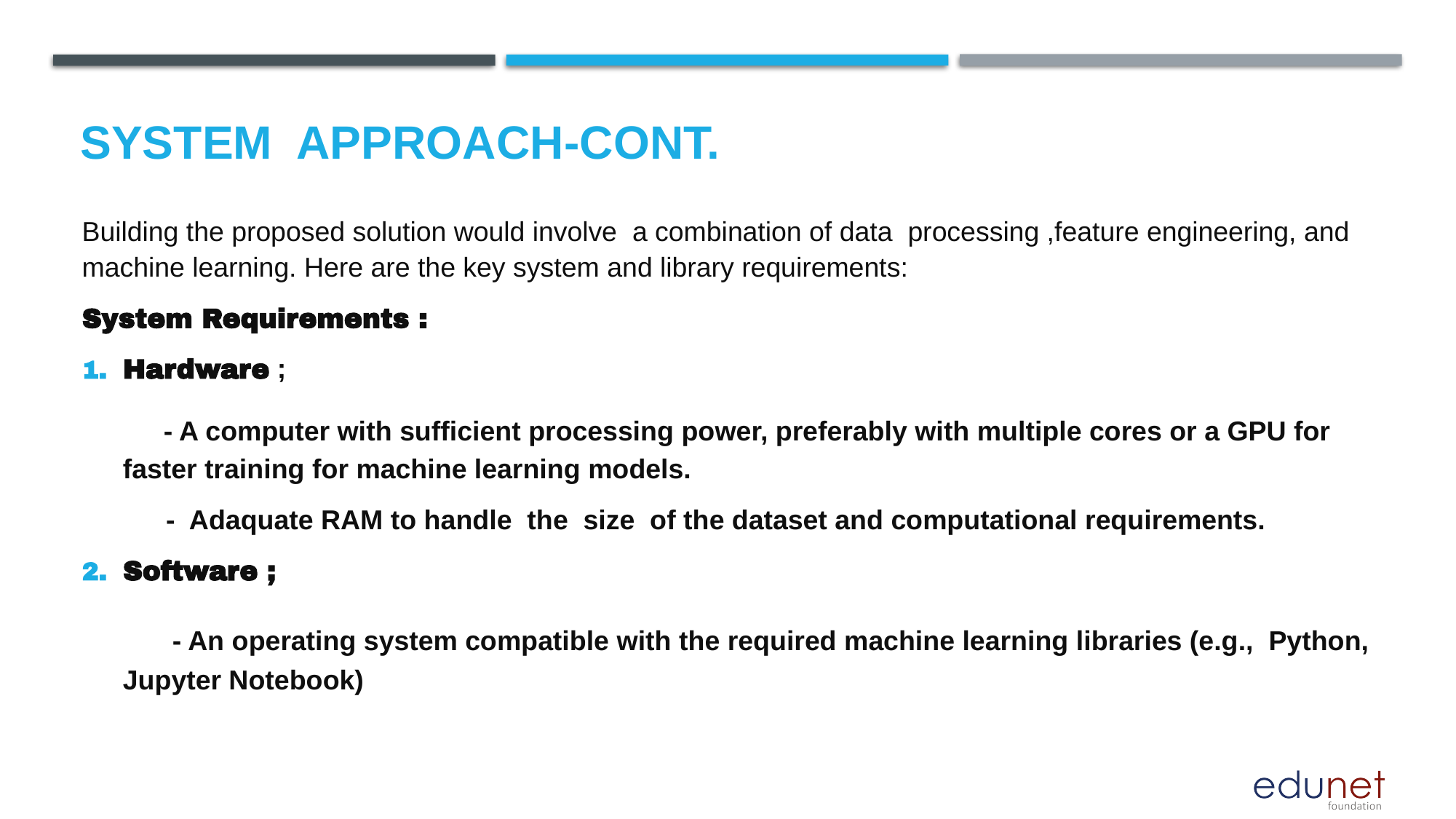

# System  Approach-CONT.
Building the proposed solution would involve  a combination of data  processing ,feature engineering, and machine learning. Here are the key system and library requirements:
System Requirements :
Hardware ;
        - A computer with sufficient processing power, preferably with multiple cores or a GPU for faster training for machine learning models.
           -  Adaquate RAM to handle  the  size  of the dataset and computational requirements.
Software ;
        - An operating system compatible with the required machine learning libraries (e.g.,  Python, Jupyter Notebook)